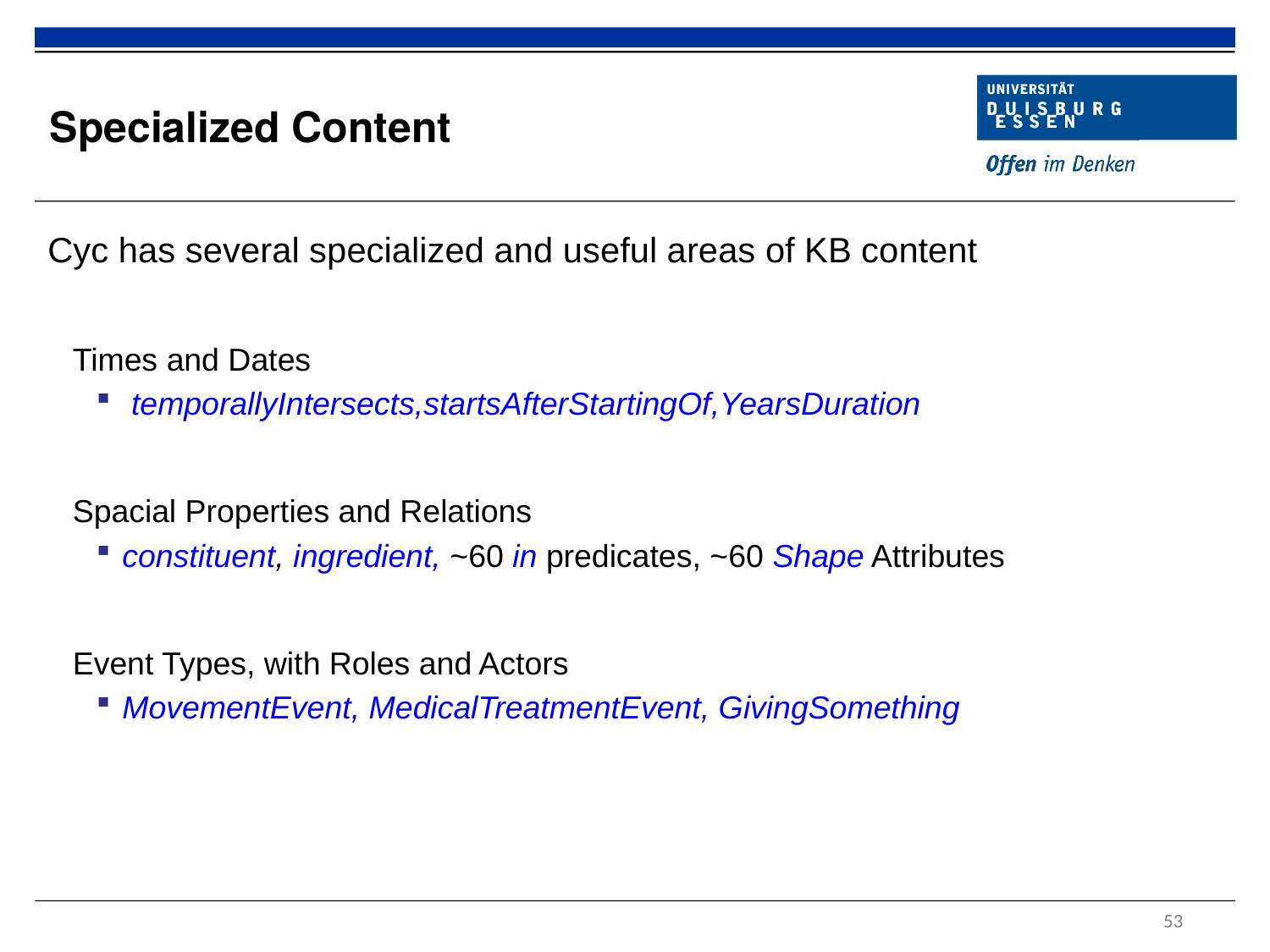

# Specialized Content
Cyc has several specialized and useful areas of KB content

Times and Dates
 temporallyIntersects,startsAfterStartingOf,YearsDuration

Spacial Properties and Relations
constituent, ingredient, ~60 in predicates, ~60 Shape Attributes

Event Types, with Roles and Actors
MovementEvent, MedicalTreatmentEvent, GivingSomething